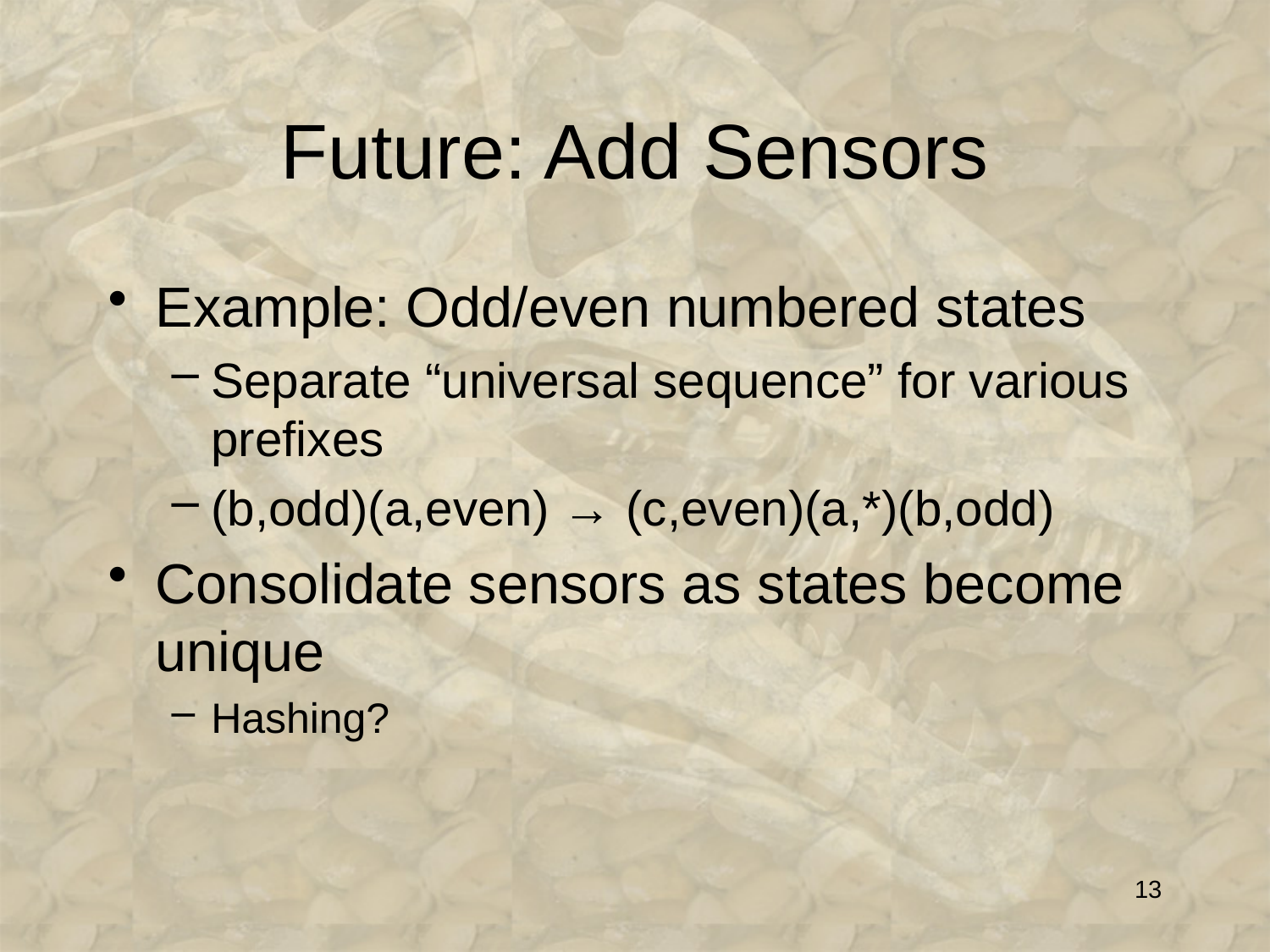

# Future: Add Sensors
Example: Odd/even numbered states
Separate “universal sequence” for various prefixes
(b,odd)(a,even) → (c,even)(a,*)(b,odd)
Consolidate sensors as states become unique
Hashing?

13